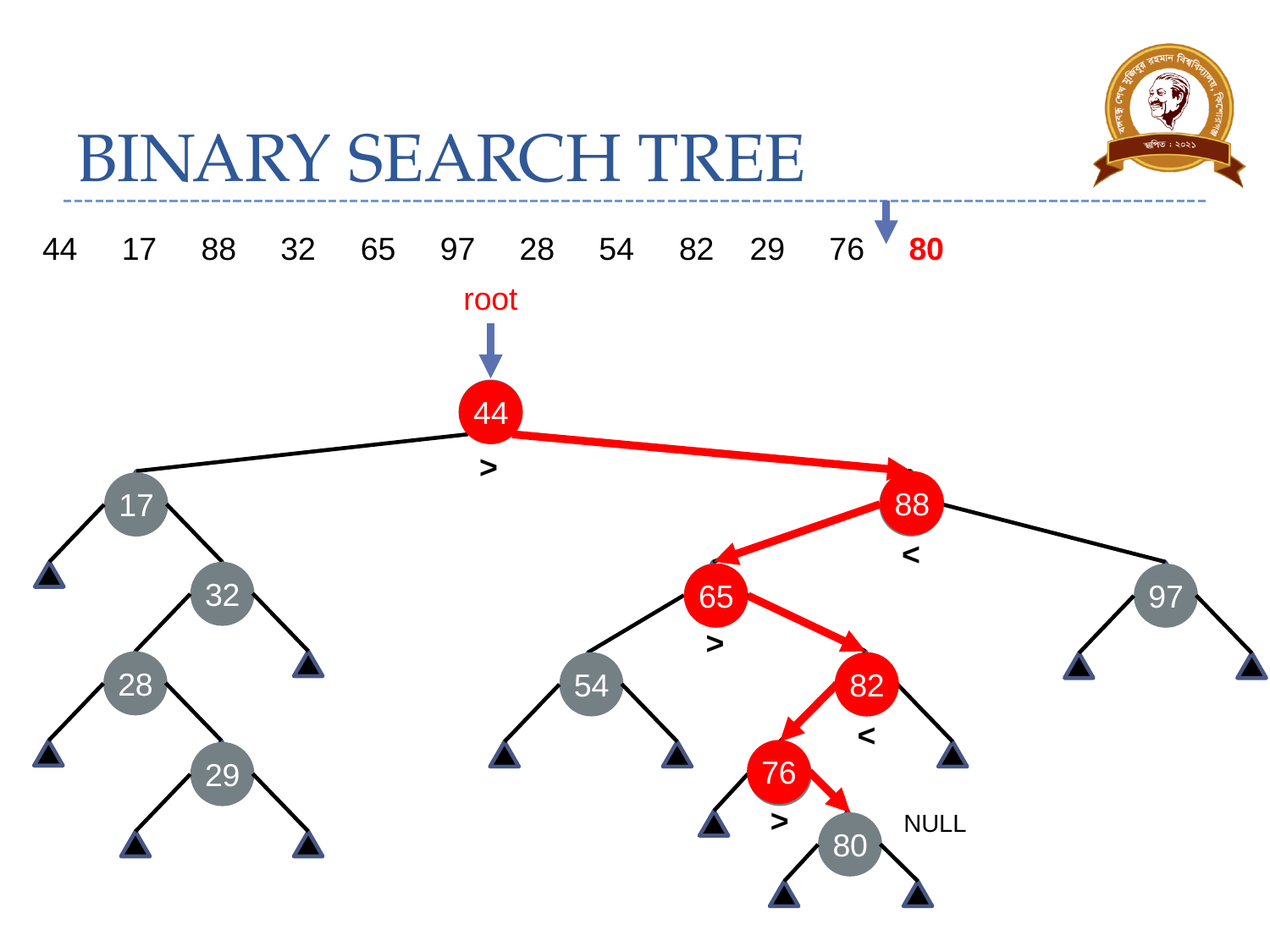

# BINARY SEARCH TREE
44     17     88     32     65     97     28     54     82    29     76     80
root

44

44
>

88

88

17
<

32

65

65

97

>

28

54

82

82
<

76

76

29

>
NULL

80